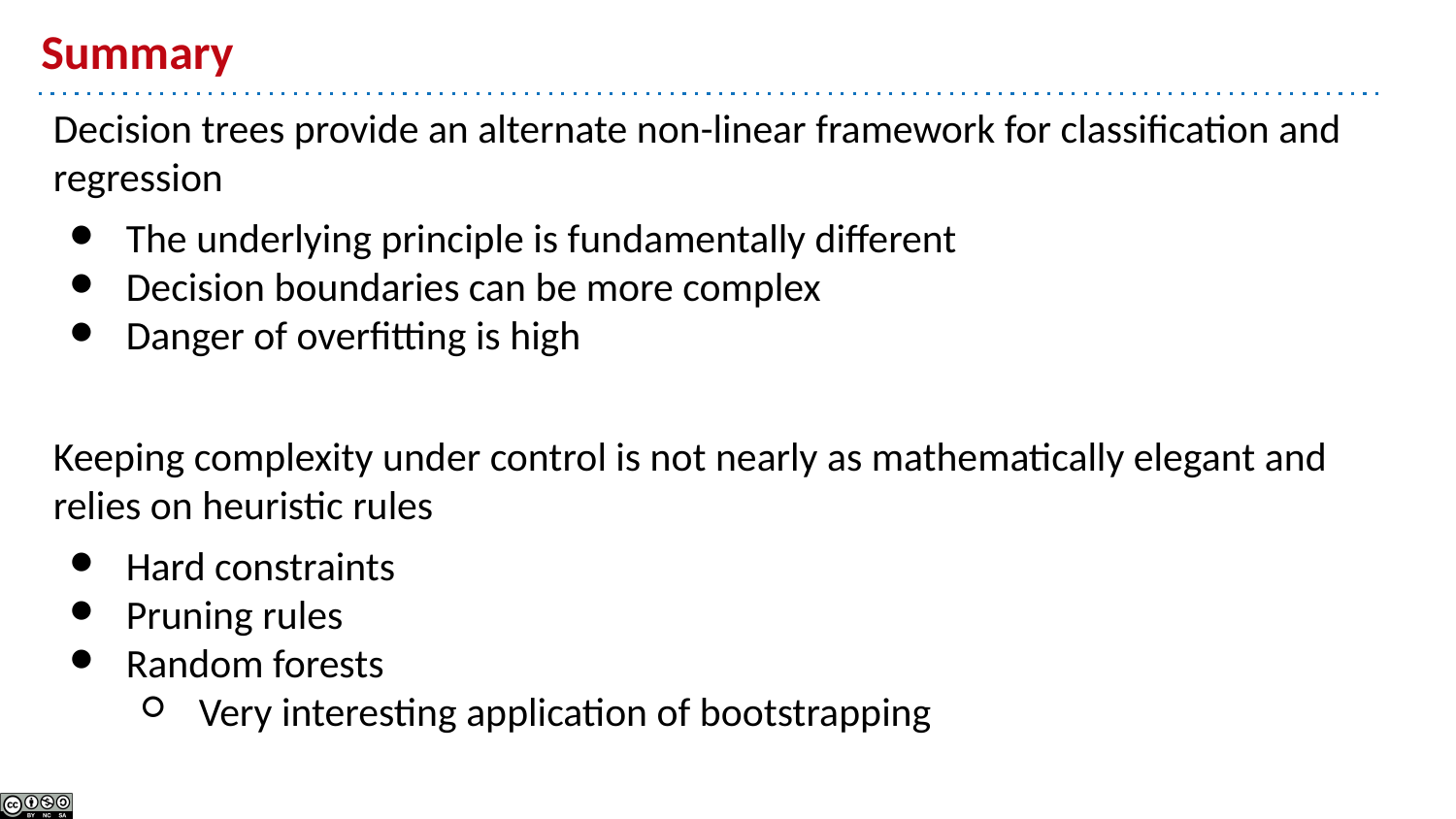

# Summary
Decision trees provide an alternate non-linear framework for classification and regression
The underlying principle is fundamentally different
Decision boundaries can be more complex
Danger of overfitting is high

Keeping complexity under control is not nearly as mathematically elegant and relies on heuristic rules
Hard constraints
Pruning rules
Random forests
Very interesting application of bootstrapping